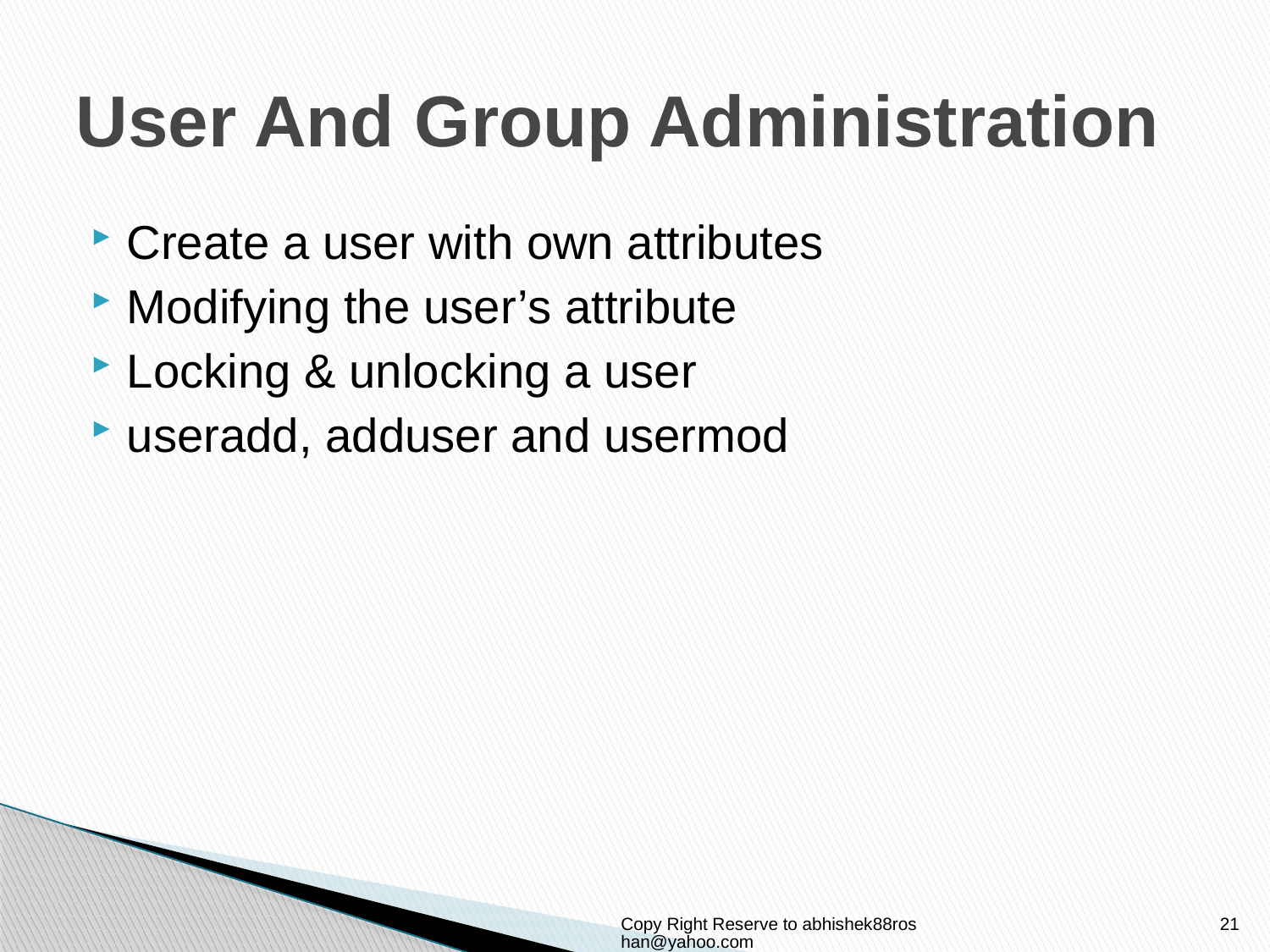

# User And Group Administration
Create a user with own attributes
Modifying the user’s attribute
Locking & unlocking a user
useradd, adduser and usermod
Copy Right Reserve to abhishek88roshan@yahoo.com
21